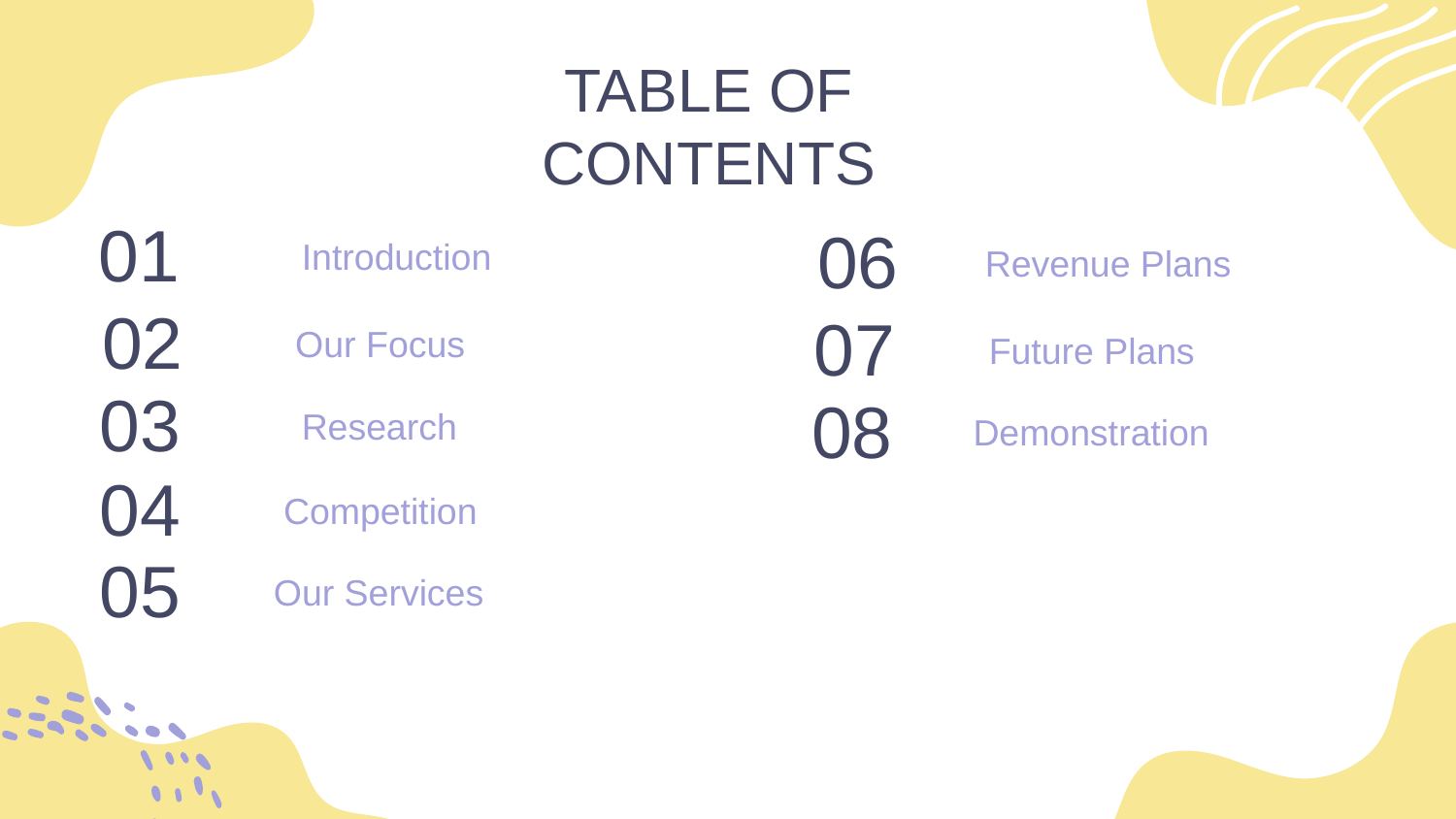

# TABLE OF CONTENTS
Introduction
01
Revenue Plans
06
02
Our Focus
07
Future Plans
Research
03
Demonstration
08
04
Competition
05
Our Services